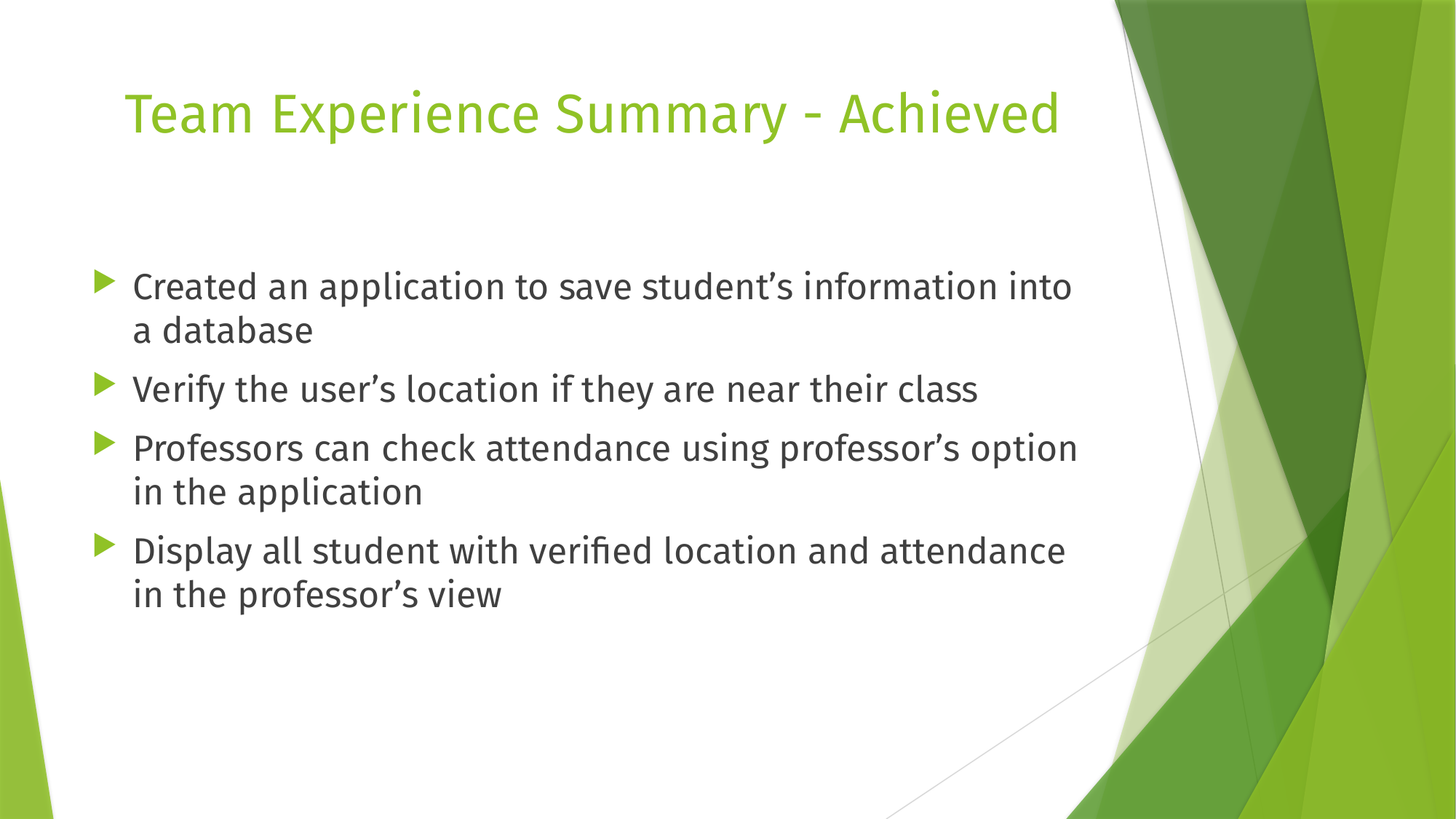

# Team Experience Summary - Achieved
Created an application to save student’s information into a database
Verify the user’s location if they are near their class
Professors can check attendance using professor’s option in the application
Display all student with verified location and attendance in the professor’s view